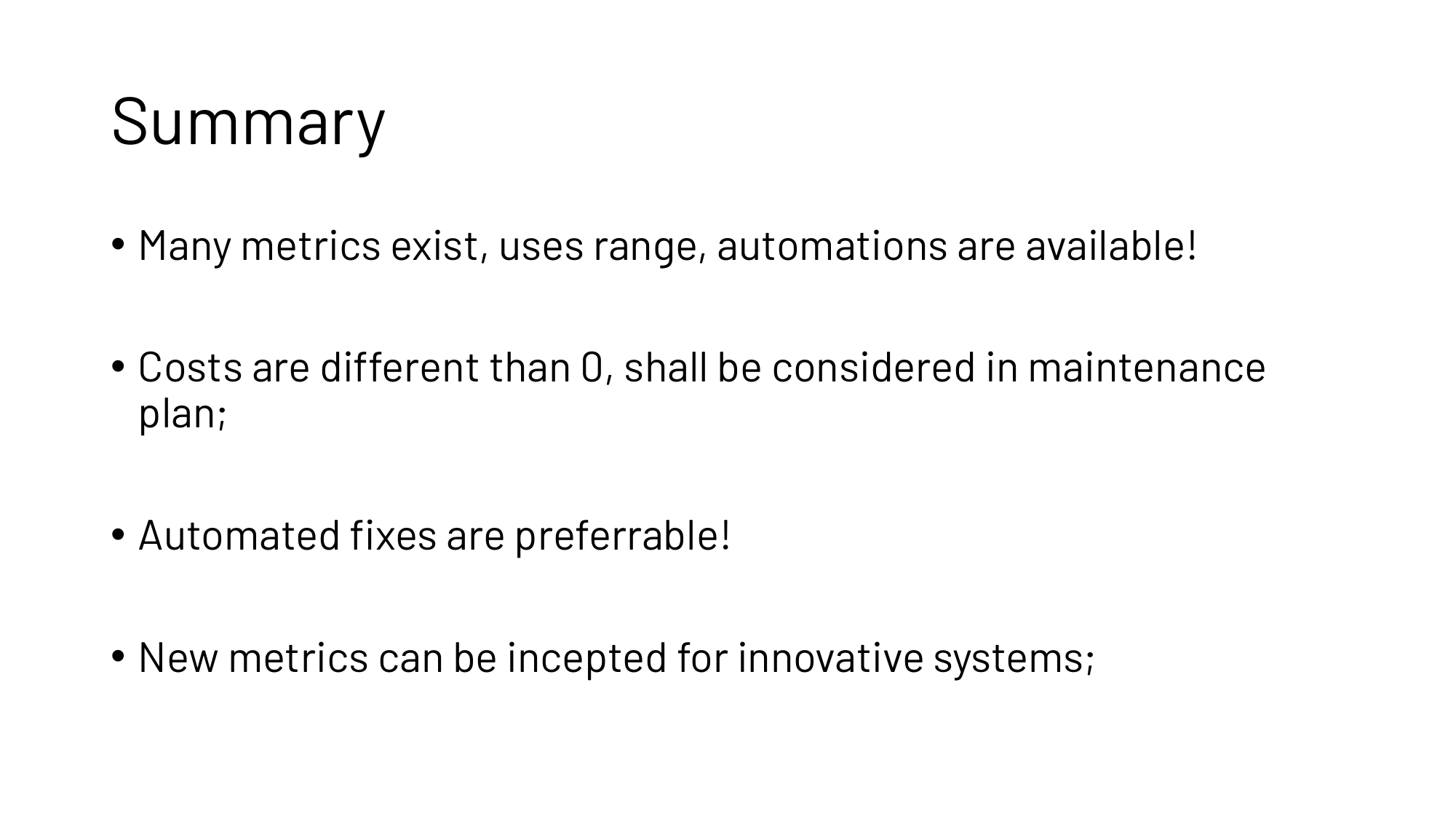

# Summary
Many metrics exist, uses range, automations are available!

Costs are different than 0, shall be considered in maintenance plan;

Automated fixes are preferrable!

New metrics can be incepted for innovative systems;